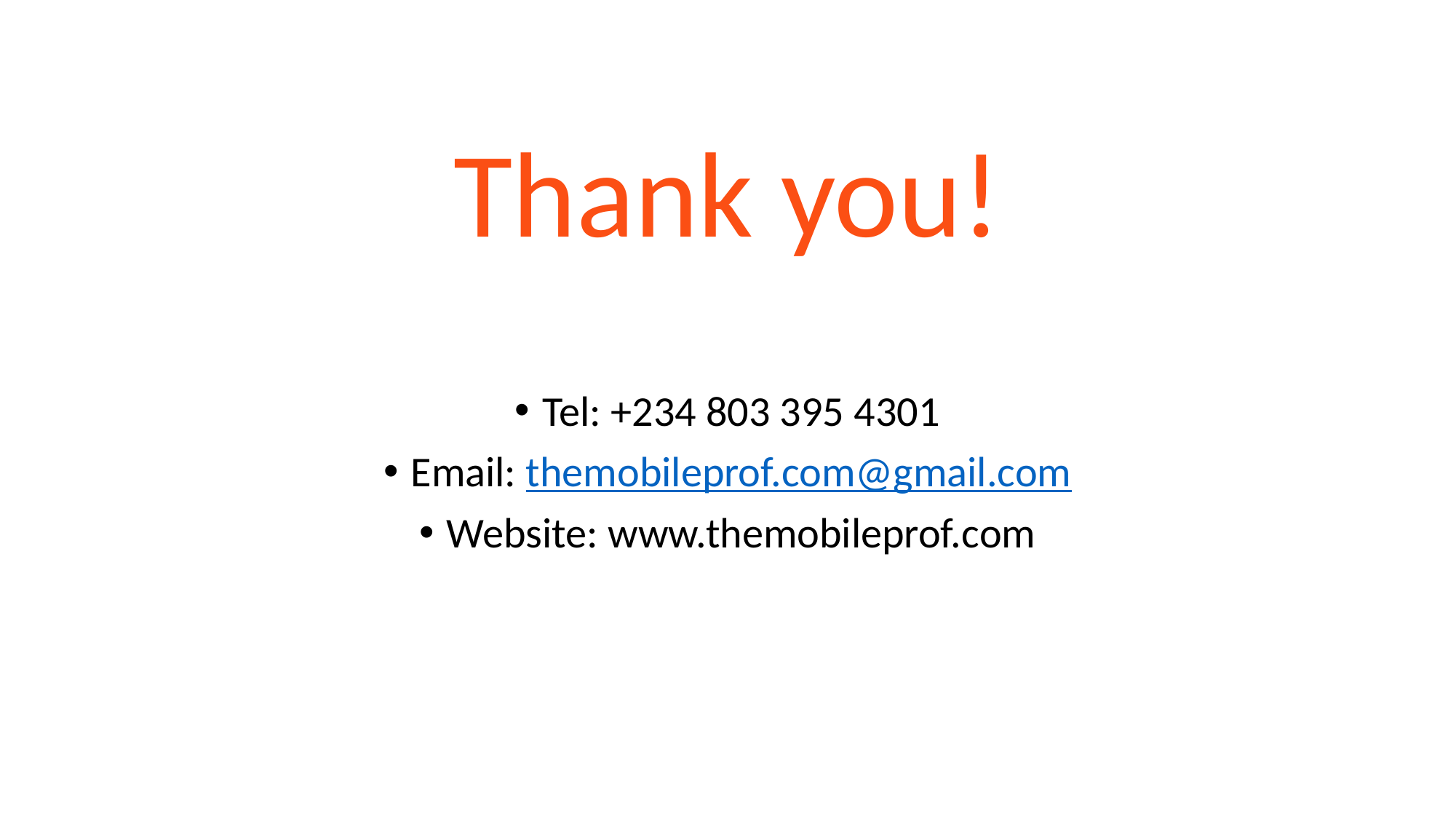

# Thank you!
Tel: +234 803 395 4301
Email: themobileprof.com@gmail.com
Website: www.themobileprof.com